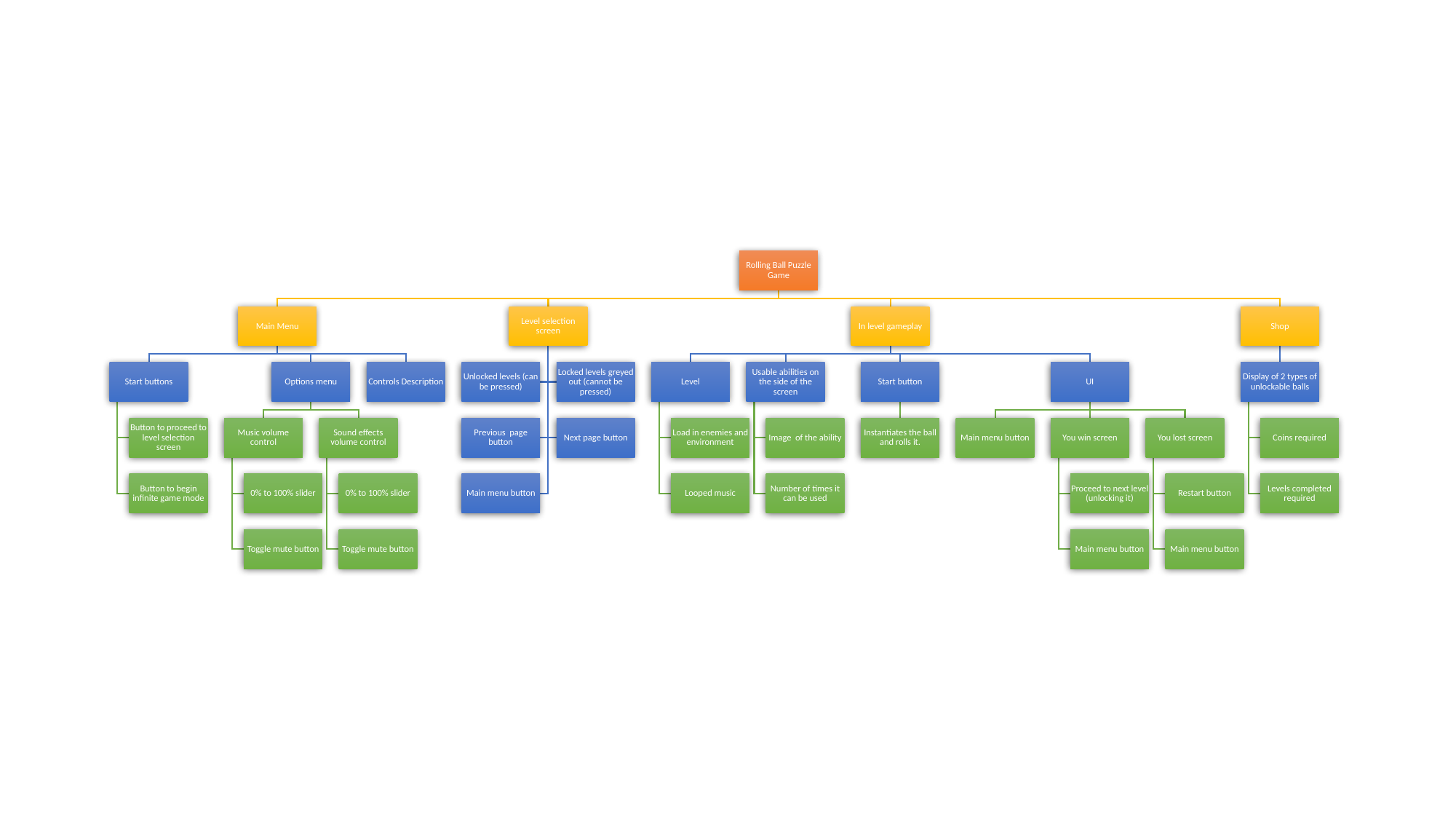

Rolling Ball Puzzle Game
Main Menu
Start buttons
Button to proceed to level selection screen
Button to begin infinite game mode
Options menu
Music volume control
0% to 100% slider
Toggle mute button
Sound effects volume control
0% to 100% slider
Toggle mute button
Controls Description
Level selection screen
Unlocked levels (can be pressed)
Locked levels greyed out (cannot be pressed)
Previous  page button
Next page button
Main menu button
In level gameplay
Level
Load in enemies and environment
Looped music
Usable abilities on the side of the screen
Image  of the ability
Number of times it can be used
Start button
Instantiates the ball and rolls it.
UI
Main menu button
You win screen
Proceed to next level (unlocking it)
Main menu button
You lost screen
Restart button
Main menu button
Shop
Display of 2 types of unlockable balls
Coins required
Levels completed required